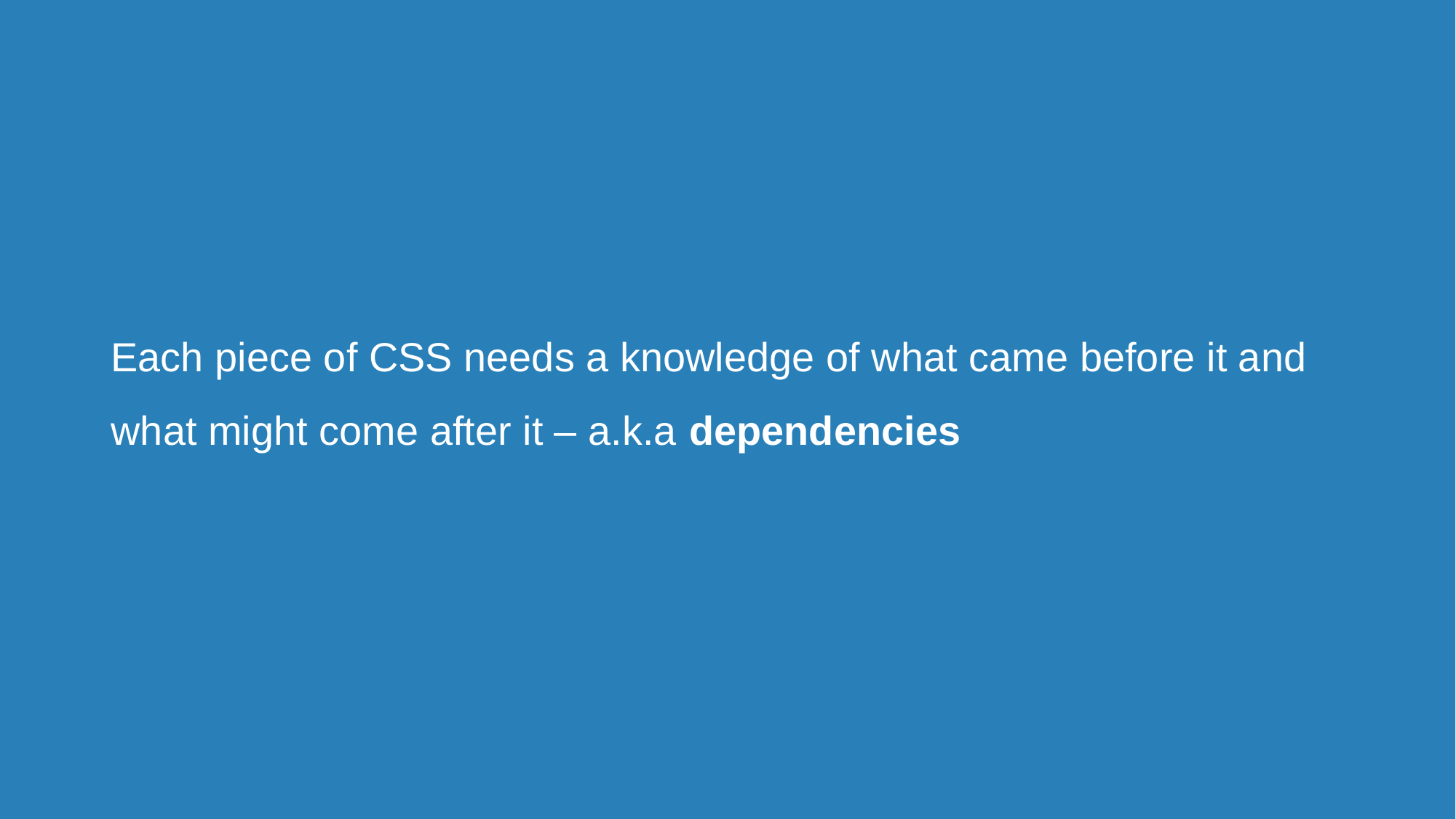

# Each piece of CSS needs a knowledge of what came before it and what might come after it – a.k.a dependencies